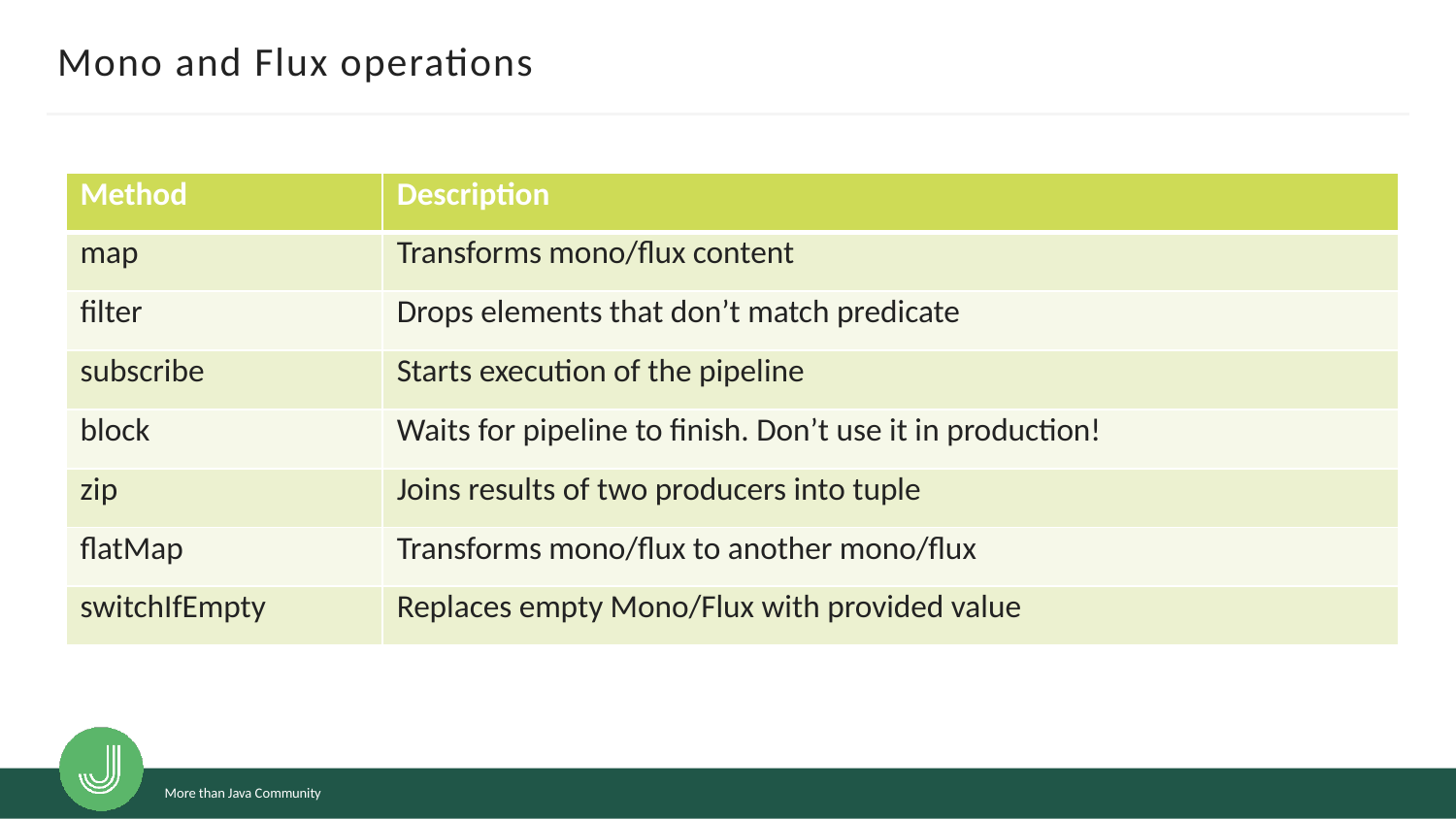

# Mono and Flux operations
| Method | Description |
| --- | --- |
| map | Transforms mono/flux content |
| filter | Drops elements that don’t match predicate |
| subscribe | Starts execution of the pipeline |
| block | Waits for pipeline to finish. Don’t use it in production! |
| zip | Joins results of two producers into tuple |
| flatMap | Transforms mono/flux to another mono/flux |
| switchIfEmpty | Replaces empty Mono/Flux with provided value |